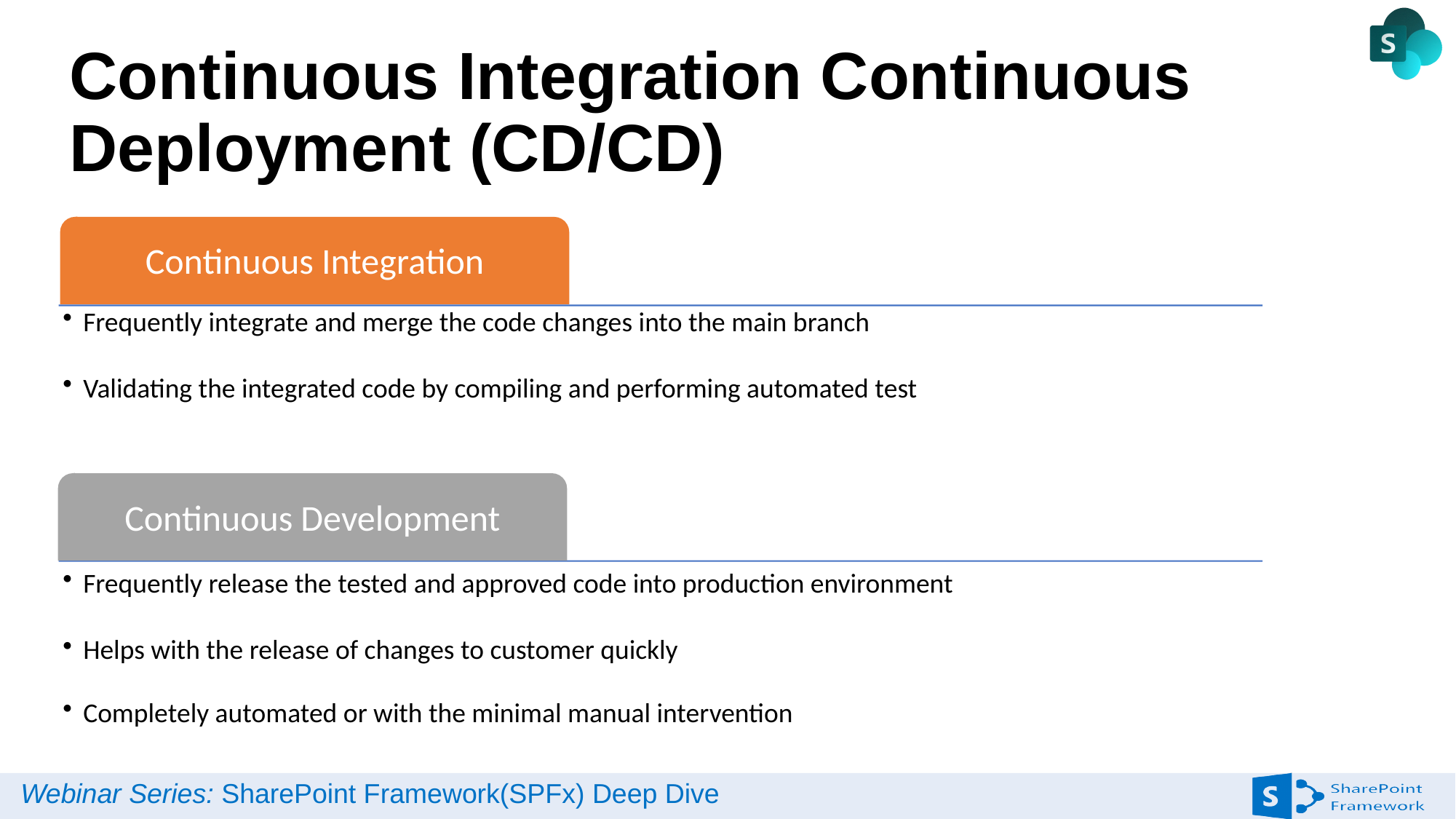

# Continuous Integration Continuous Deployment (CD/CD)

Continuous Integration
Frequently integrate and merge the code changes into the main branch
Validating the integrated code by compiling and performing automated test

Continuous Development
Frequently release the tested and approved code into production environment
Helps with the release of changes to customer quickly
Completely automated or with the minimal manual intervention